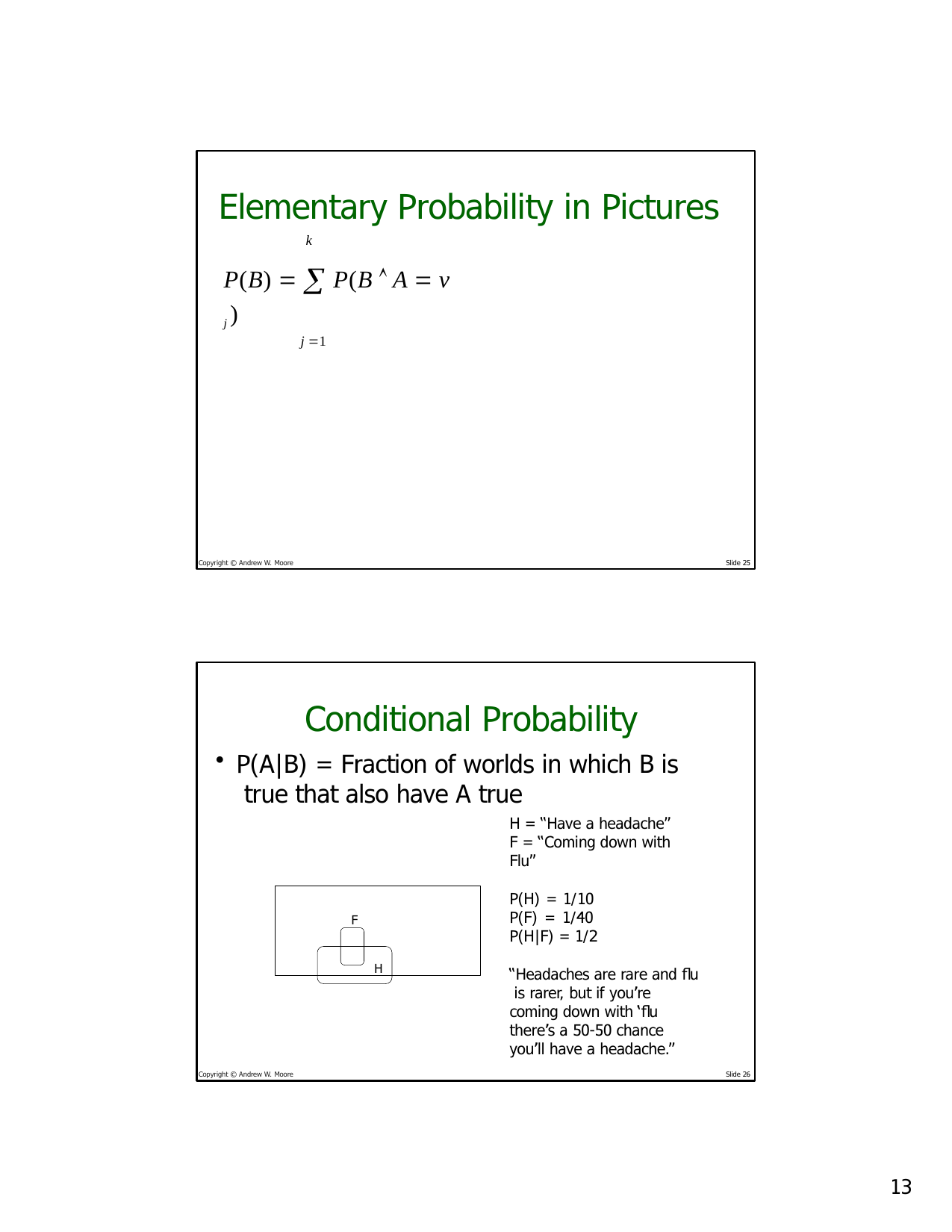

Elementary Probability in Pictures
# P(B) = ∑ P(B ∧ A = v j )
j =1
k
Copyright © Andrew W. Moore
Slide 25

Conditional Probability
P(A|B) = Fraction of worlds in which B is  true that also have A true
H = “Have a headache”
F = “Coming down with Flu”

P(H) = 1/10  P(F) = 1/40  P(H|F) = 1/2

“Headaches are rare and flu  is rarer, but if you’re  coming down with ‘flu  there’s a 50-50 chance  you’ll have a headache.”

F

H

Copyright © Andrew W. Moore
Slide 26
13